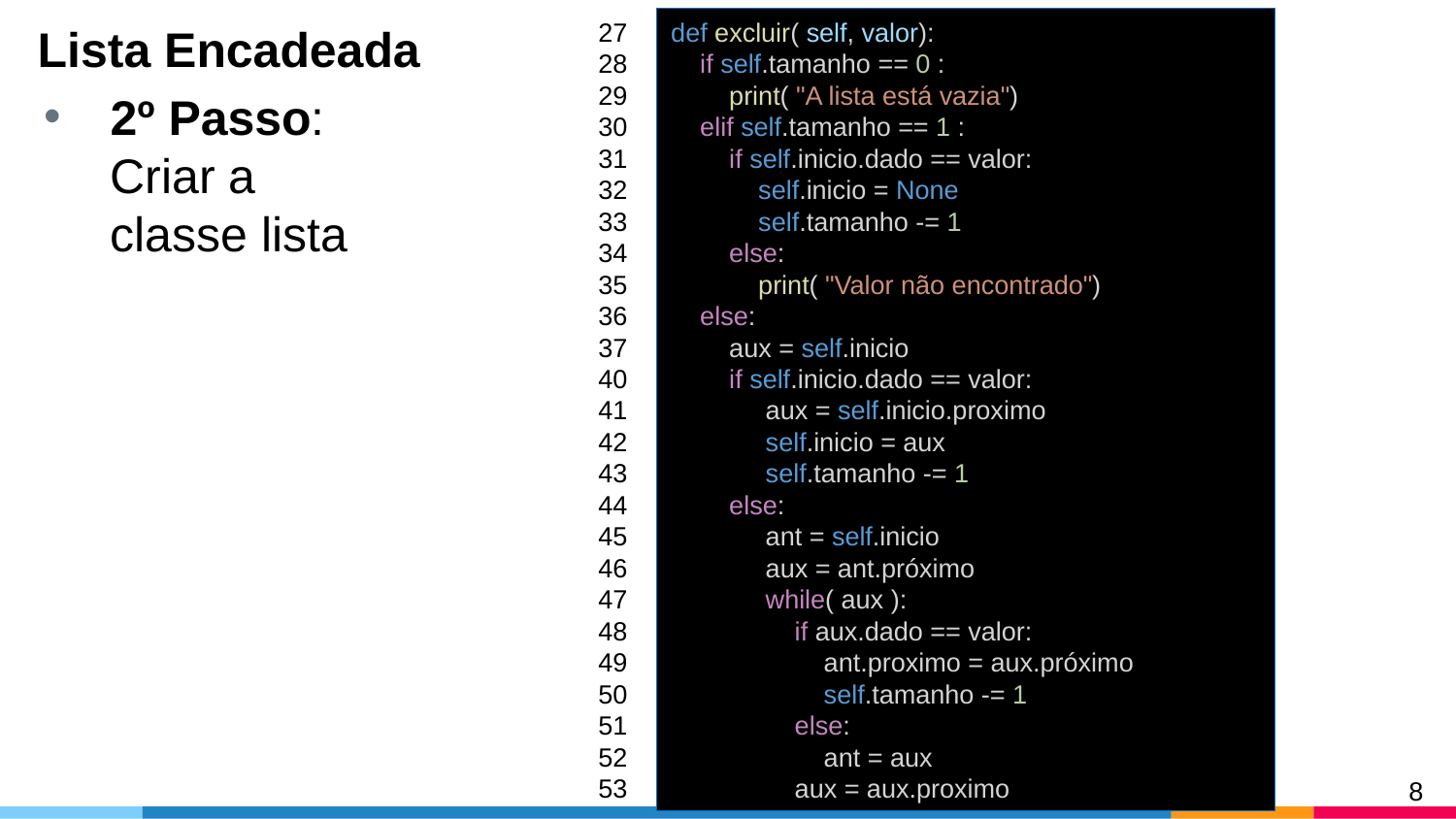

27
28
29
30
31
32
33
34
35
36
37
40
41
42
43
44
45
46
47
48
49
50
51
52
53

def excluir( self, valor):
    if self.tamanho == 0 :
        print( "A lista está vazia")
    elif self.tamanho == 1 :
        if self.inicio.dado == valor:
            self.inicio = None
            self.tamanho -= 1
        else:
            print( "Valor não encontrado")
    else:
        aux = self.inicio
        if self.inicio.dado == valor:
             aux = self.inicio.proximo
             self.inicio = aux
             self.tamanho -= 1
        else:
             ant = self.inicio
             aux = ant.próximo
             while( aux ):
                 if aux.dado == valor:
                     ant.proximo = aux.próximo
 	 self.tamanho -= 1
                 else:
                     ant = aux
                 aux = aux.proximo
# Lista Encadeada
2º Passo: Criar a classe lista

8